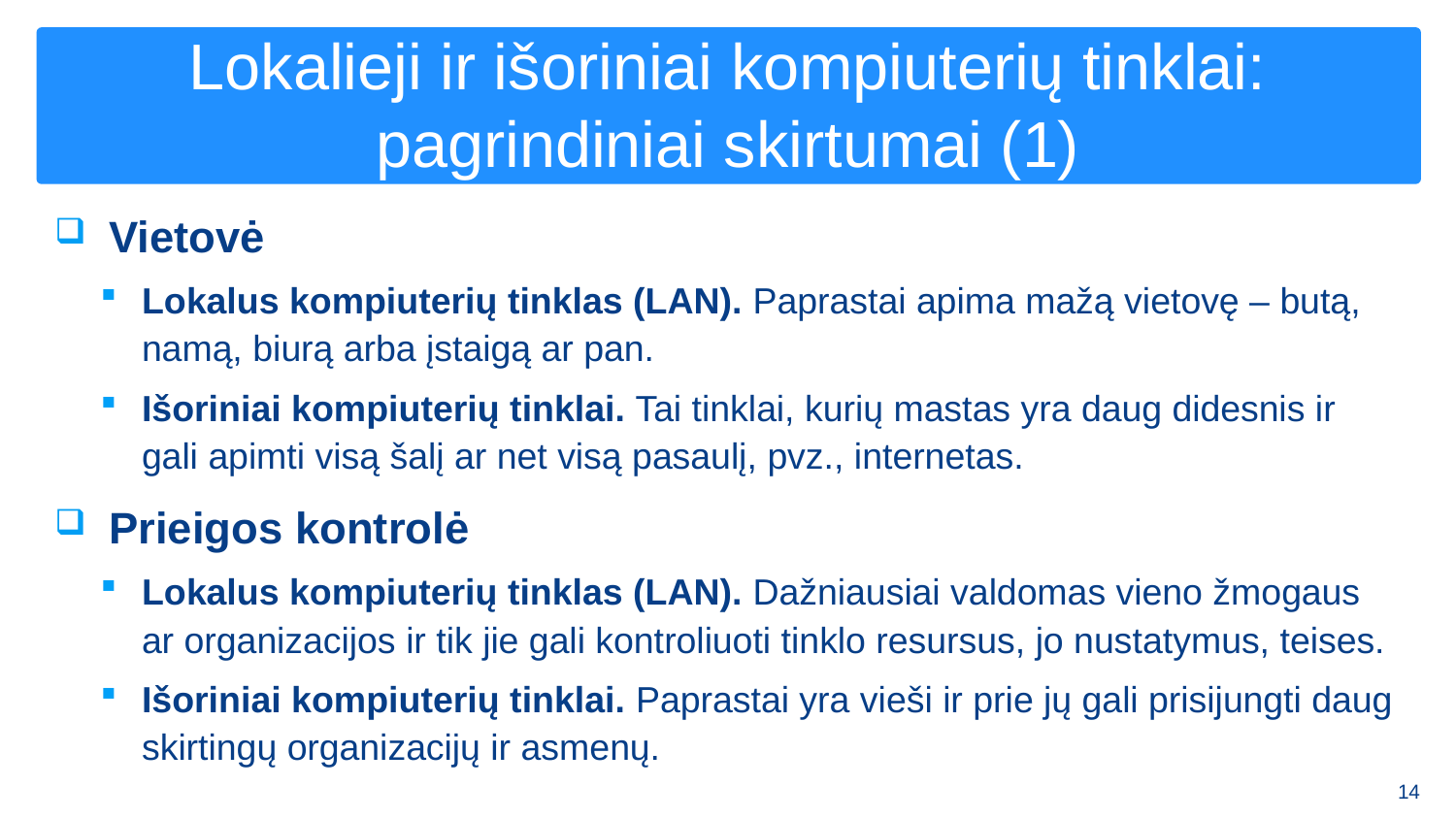

# Lokalieji ir išoriniai kompiuterių tinklai: pagrindiniai skirtumai (1)
Vietovė
Lokalus kompiuterių tinklas (LAN). Paprastai apima mažą vietovę – butą, namą, biurą arba įstaigą ar pan.
Išoriniai kompiuterių tinklai. Tai tinklai, kurių mastas yra daug didesnis ir gali apimti visą šalį ar net visą pasaulį, pvz., internetas.
Prieigos kontrolė
Lokalus kompiuterių tinklas (LAN). Dažniausiai valdomas vieno žmogaus ar organizacijos ir tik jie gali kontroliuoti tinklo resursus, jo nustatymus, teises.
Išoriniai kompiuterių tinklai. Paprastai yra vieši ir prie jų gali prisijungti daug skirtingų organizacijų ir asmenų.
14